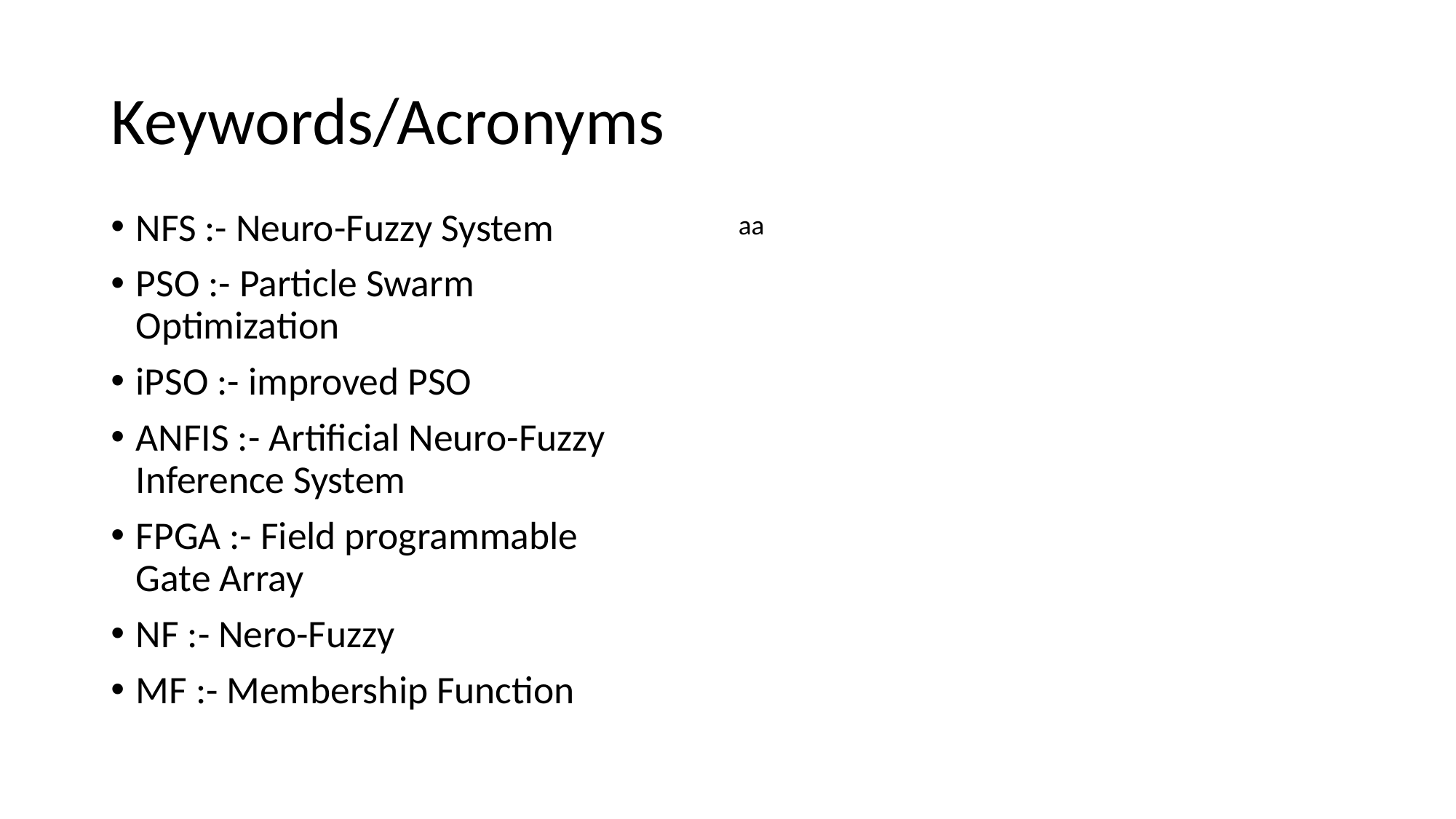

# Keywords/Acronyms
NFS :- Neuro-Fuzzy System
PSO :- Particle Swarm Optimization
iPSO :- improved PSO
ANFIS :- Artificial Neuro-Fuzzy Inference System
FPGA :- Field programmable Gate Array
NF :- Nero-Fuzzy
MF :- Membership Function

aa